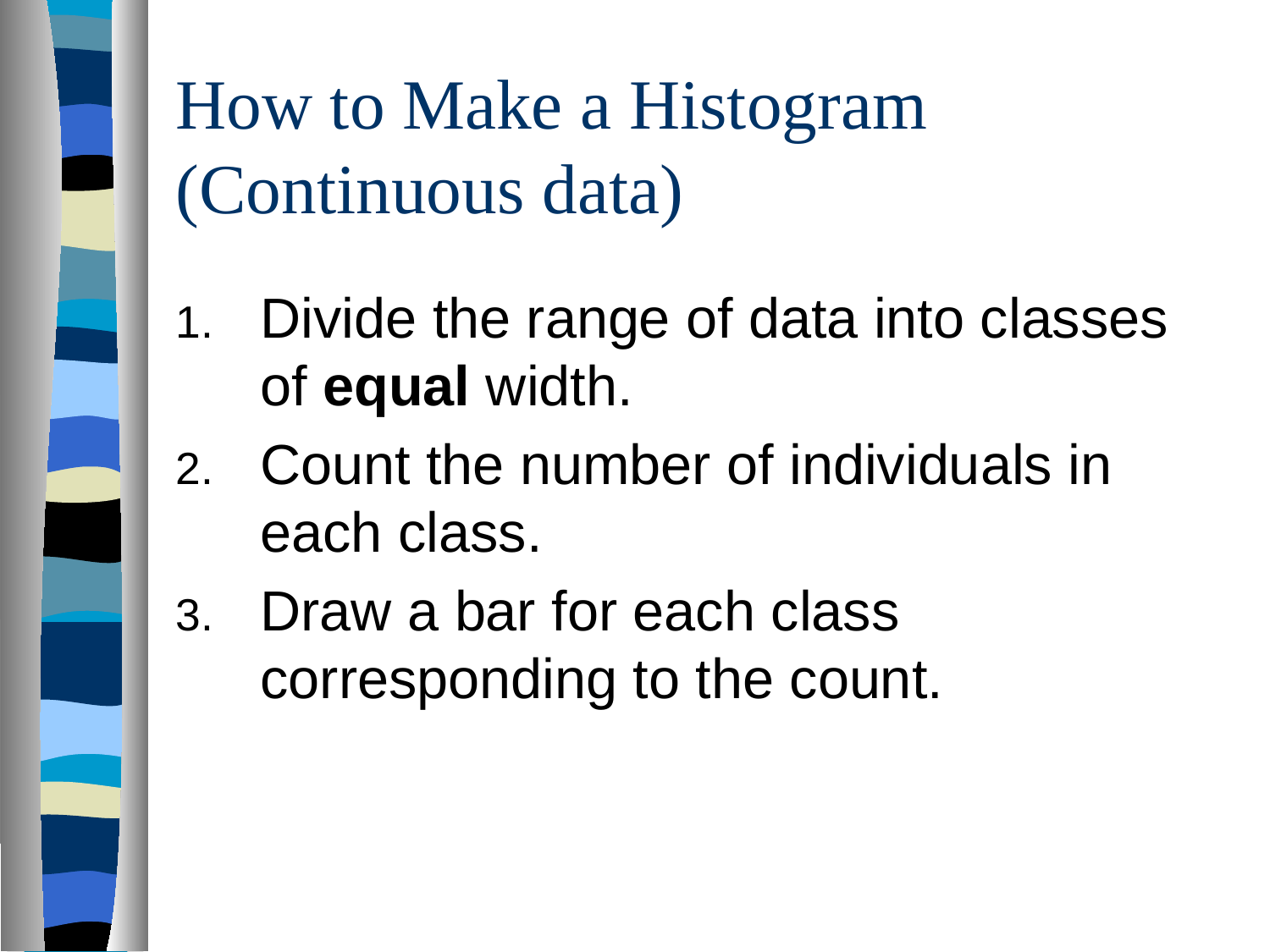

# How to Make a Histogram (Continuous data)
Divide the range of data into classes of equal width.
Count the number of individuals in each class.
Draw a bar for each class corresponding to the count.